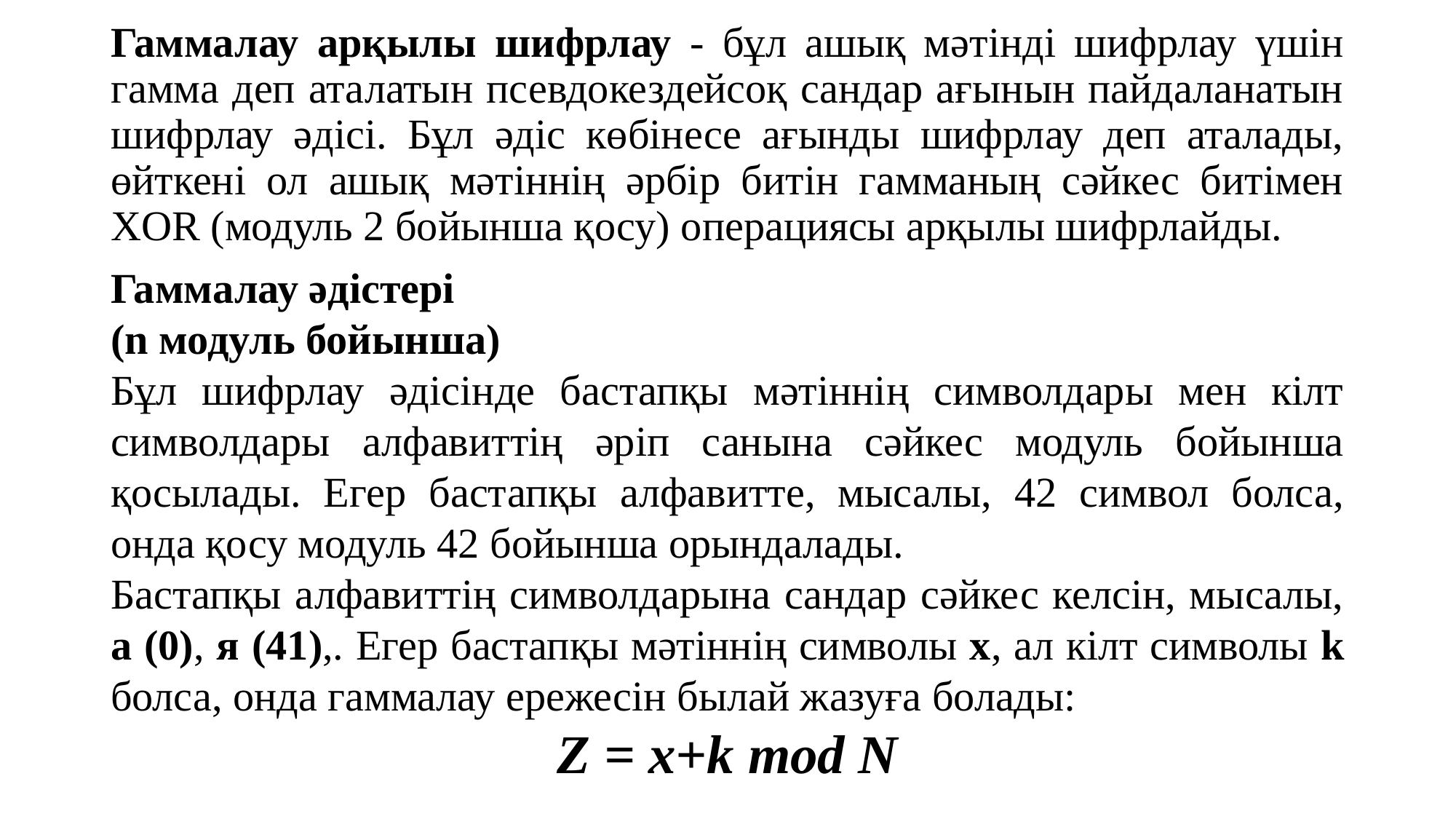

Гаммалау арқылы шифрлау - бұл ашық мәтінді шифрлау үшін гамма деп аталатын псевдокездейсоқ сандар ағынын пайдаланатын шифрлау әдісі. Бұл әдіс көбінесе ағынды шифрлау деп аталады, өйткені ол ашық мәтіннің әрбір битін гамманың сәйкес битімен XOR (модуль 2 бойынша қосу) операциясы арқылы шифрлайды.
Гаммалау әдістері
(n модуль бойынша)
Бұл шифрлау әдісінде бастапқы мәтіннің символдары мен кілт символдары алфавиттің әріп санына сәйкес модуль бойынша қосылады. Егер бастапқы алфавитте, мысалы, 42 символ болса, онда қосу модуль 42 бойынша орындалады.
Бастапқы алфавиттің символдарына сандар сәйкес келсін, мысалы, а (0), я (41),. Егер бастапқы мәтіннің символы x, ал кілт символы k болса, онда гаммалау ережесін былай жазуға болады:
Z = x+k mod N